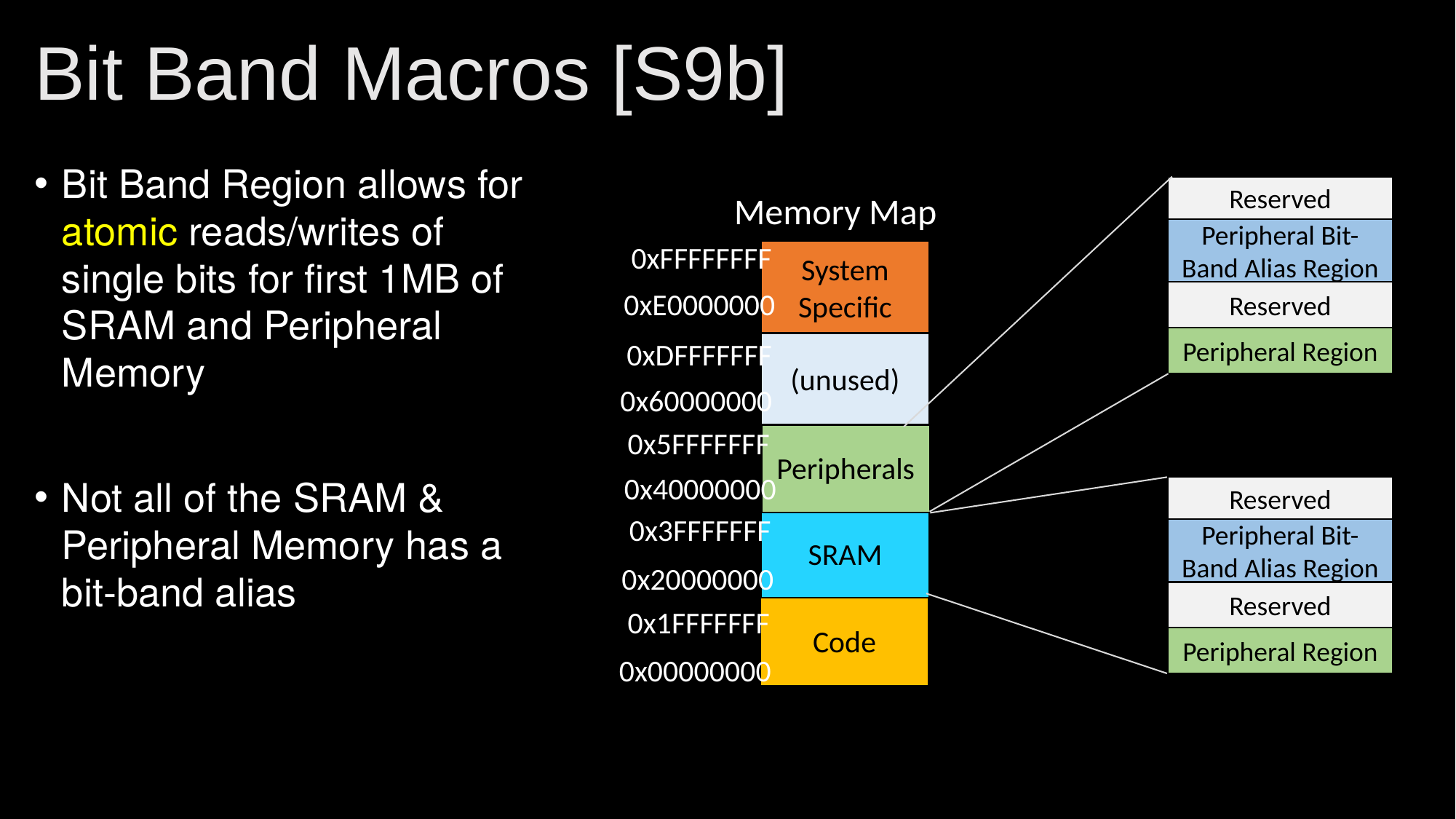

# Bit Band Macros [S9b]
Bit Band Region allows for atomic reads/writes of single bits for first 1MB of SRAM and Peripheral Memory

Not all of the SRAM & Peripheral Memory has a bit-band alias
Reserved
Peripheral Bit-Band Alias Region
Reserved
Peripheral Region
Memory Map
0xFFFFFFFF
System Specific
0xE0000000
0xDFFFFFFF
(unused)
0x60000000
0x5FFFFFFF
Peripherals
0x40000000
0x3FFFFFFF
SRAM
0x20000000
0x1FFFFFFF
Code
0x00000000
Reserved
Peripheral Bit-Band Alias Region
Reserved
Peripheral Region